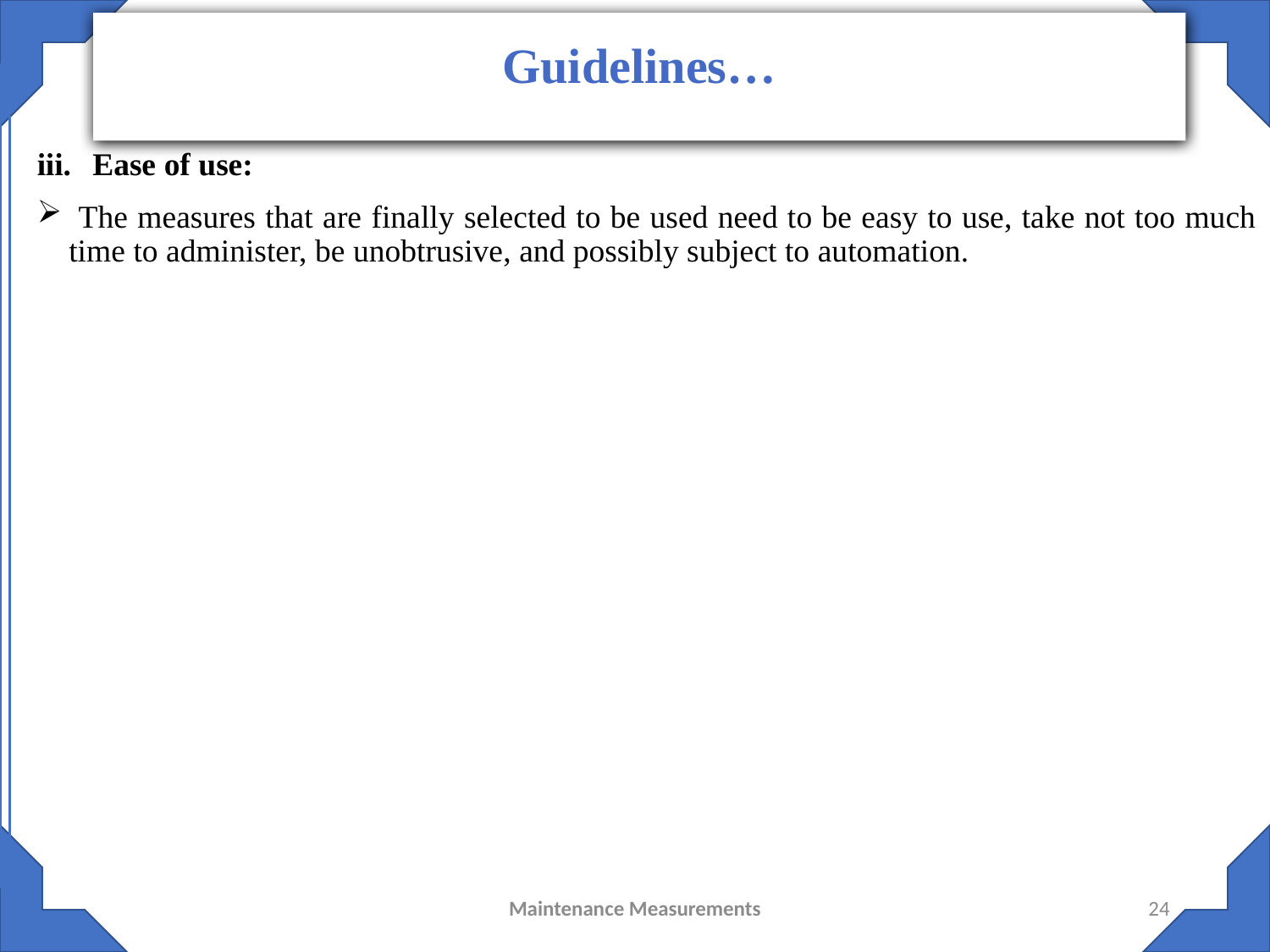

Guidelines…

Ease of use:
 The measures that are finally selected to be used need to be easy to use, take not too much time to administer, be unobtrusive, and possibly subject to automation.

Maintenance Measurements
24